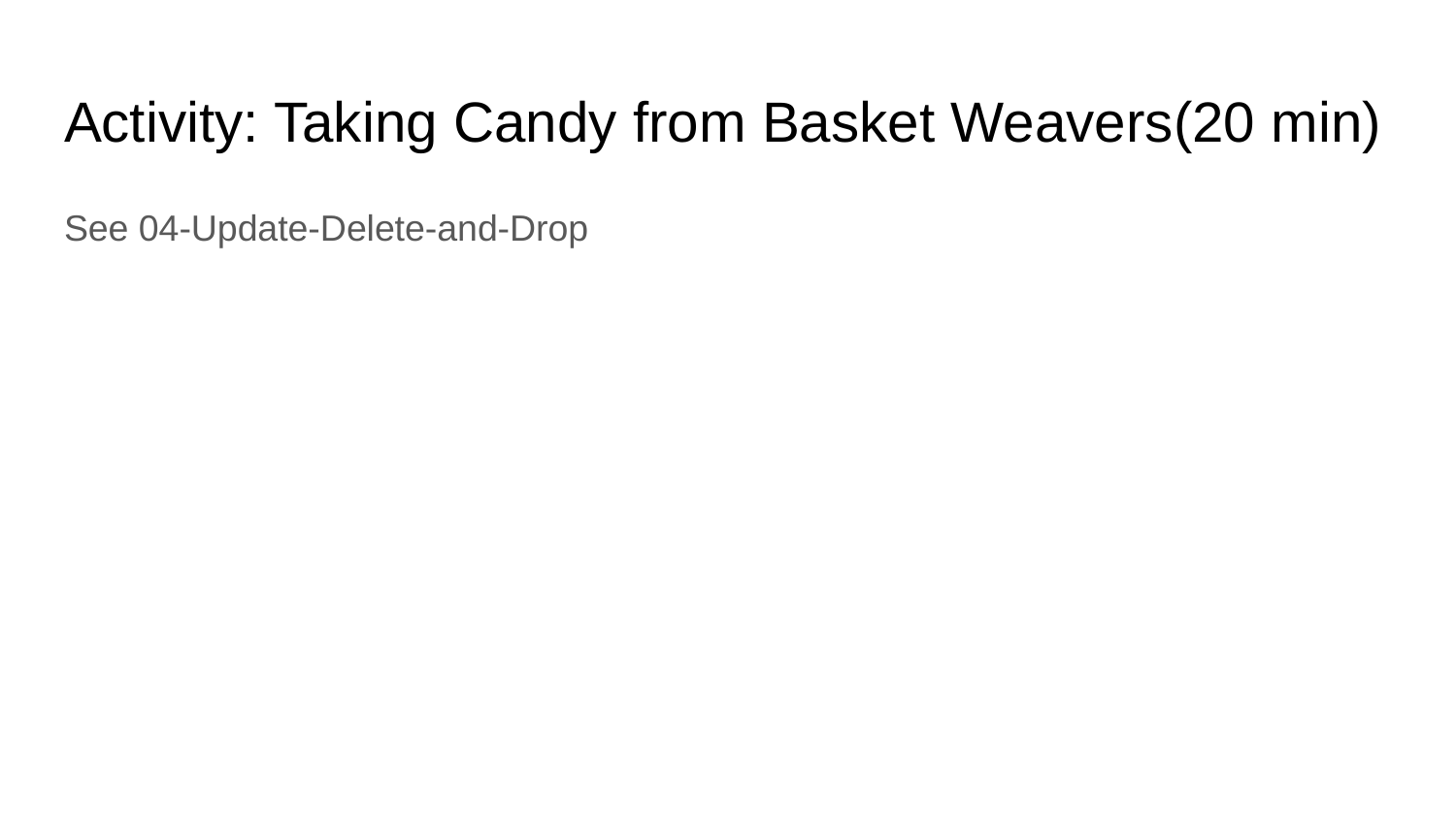

# Activity: Taking Candy from Basket Weavers(20 min)
See 04-Update-Delete-and-Drop